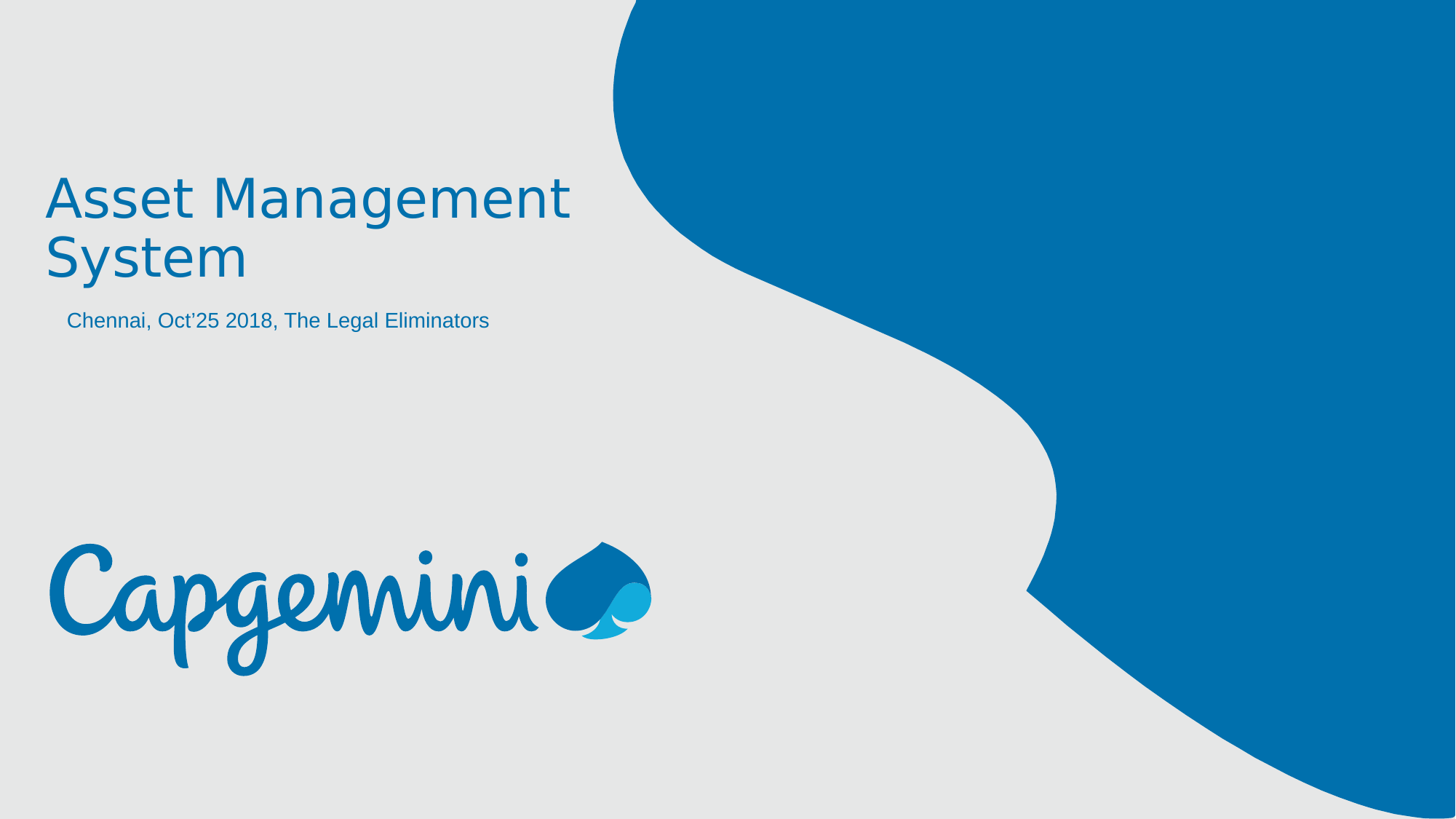

# Asset Management System
Chennai, Oct’25 2018, The Legal Eliminators